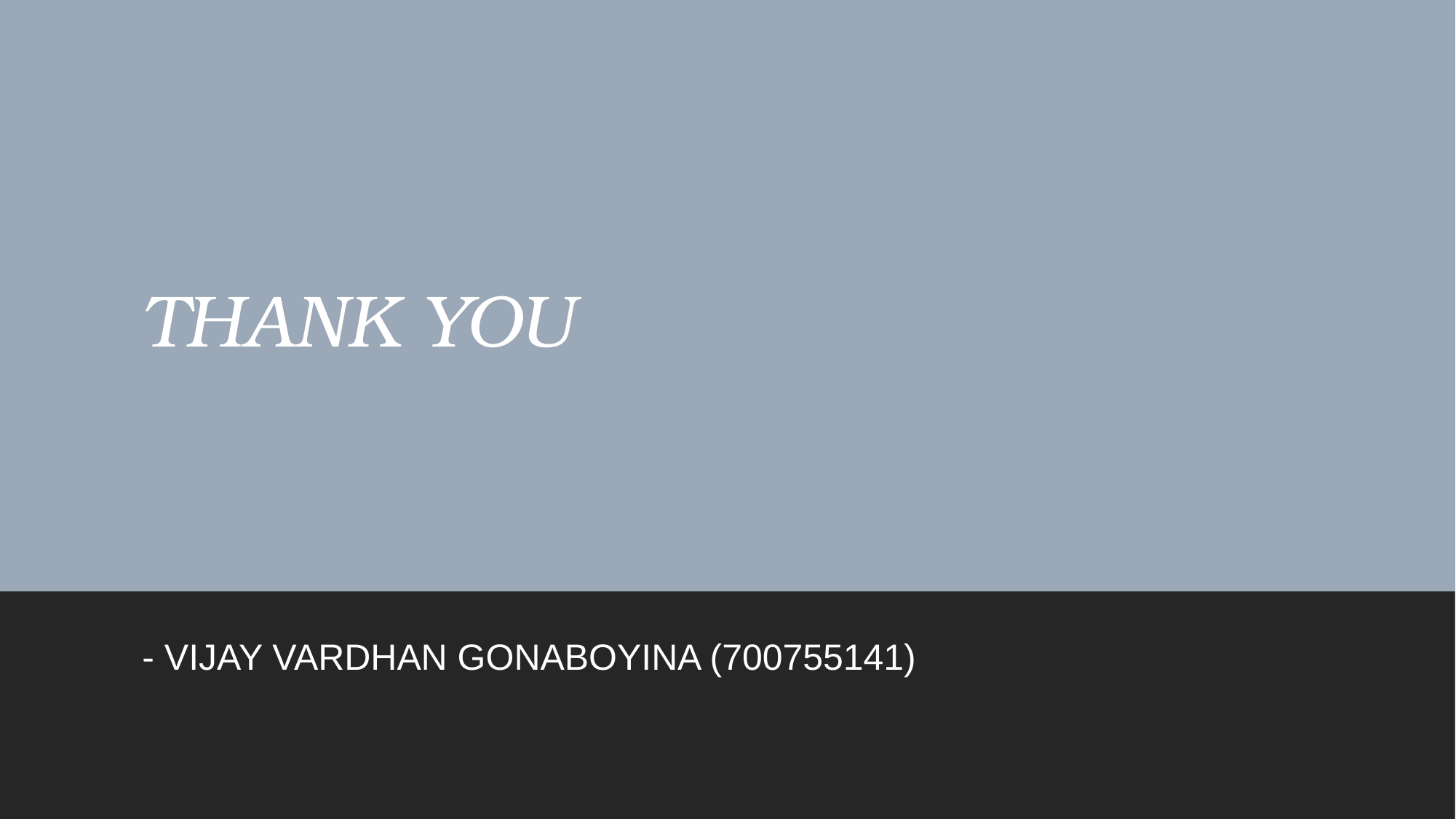

# THANK YOU

- VIJAY VARDHAN GONABOYINA (700755141)